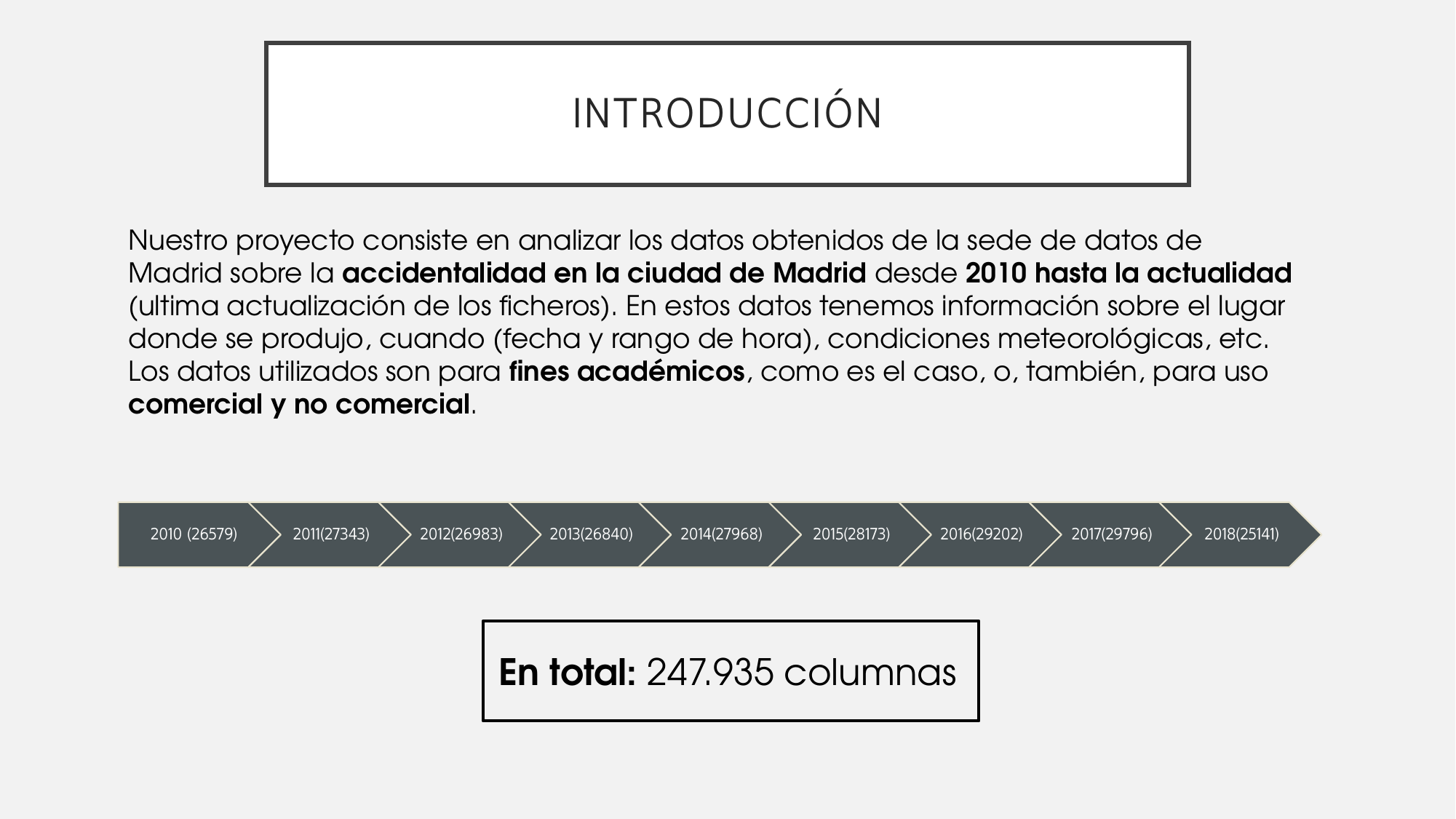

# INTRODUCCIÓN
2010 (26579)
2011(27343)
2012(26983)
2013(26840)
2014(27968)
2015(28173)
2016(29202)
2017(29796)
2018(25141)
Nuestro proyecto consiste en analizar los datos obtenidos de la sede de datos de Madrid sobre la accidentalidad en la ciudad de Madrid desde 2010 hasta la actualidad (ultima actualización de los ficheros). En estos datos tenemos información sobre el lugar donde se produjo, cuando (fecha y rango de hora), condiciones meteorológicas, etc.
Los datos utilizados son para fines académicos, como es el caso, o, también, para uso comercial y no comercial.

En total: 247.935 columnas